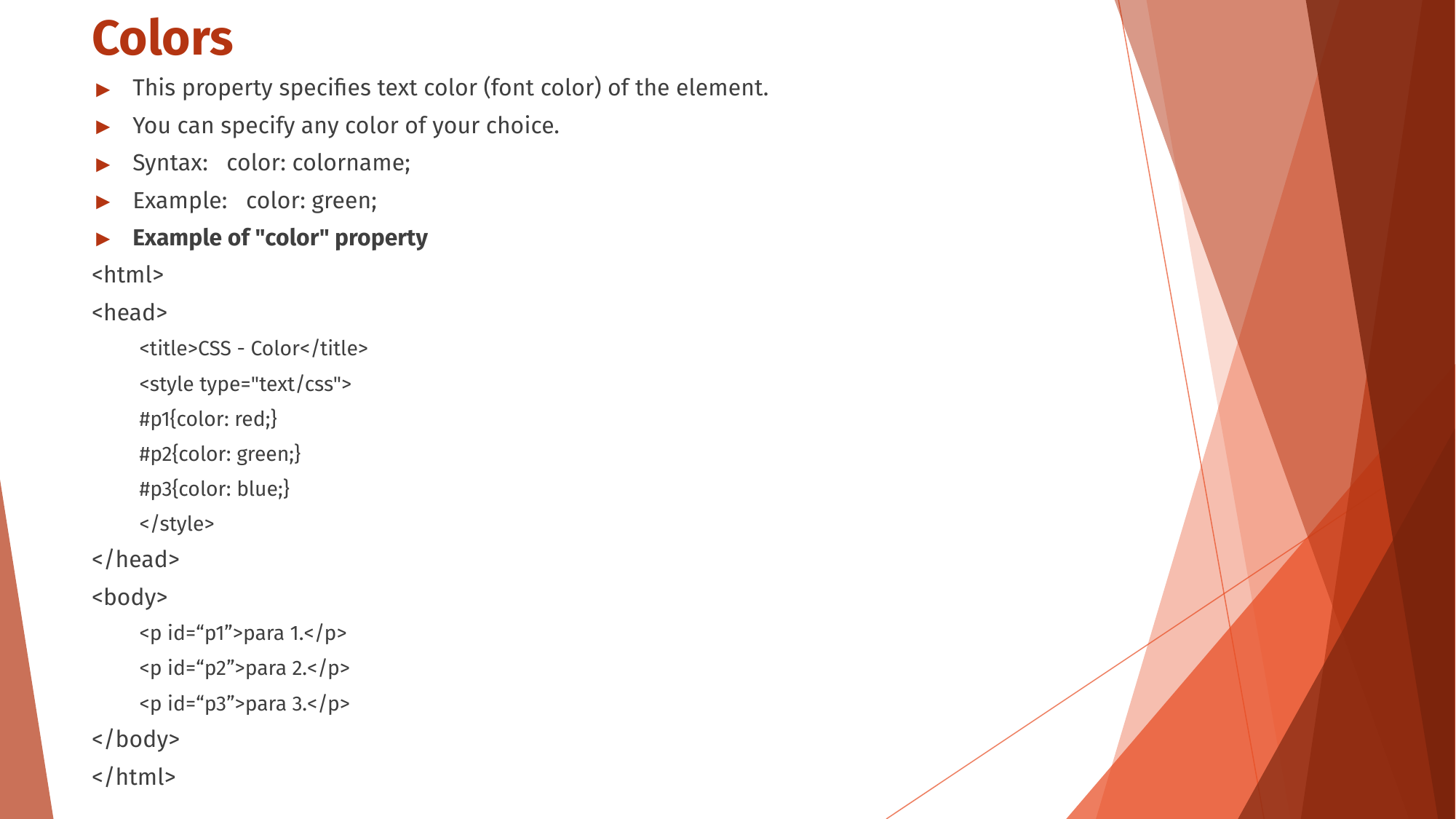

# Colors
This property specifies text color (font color) of the element.
You can specify any color of your choice.
Syntax:   color: colorname;
Example:   color: green;
Example of "color" property
<html>
<head>
<title>CSS - Color</title>
<style type="text/css">
#p1{color: red;}
#p2{color: green;}
#p3{color: blue;}
</style>
</head>
<body>
<p id=“p1”>para 1.</p>
<p id=“p2”>para 2.</p>
<p id=“p3”>para 3.</p>
</body>
</html>